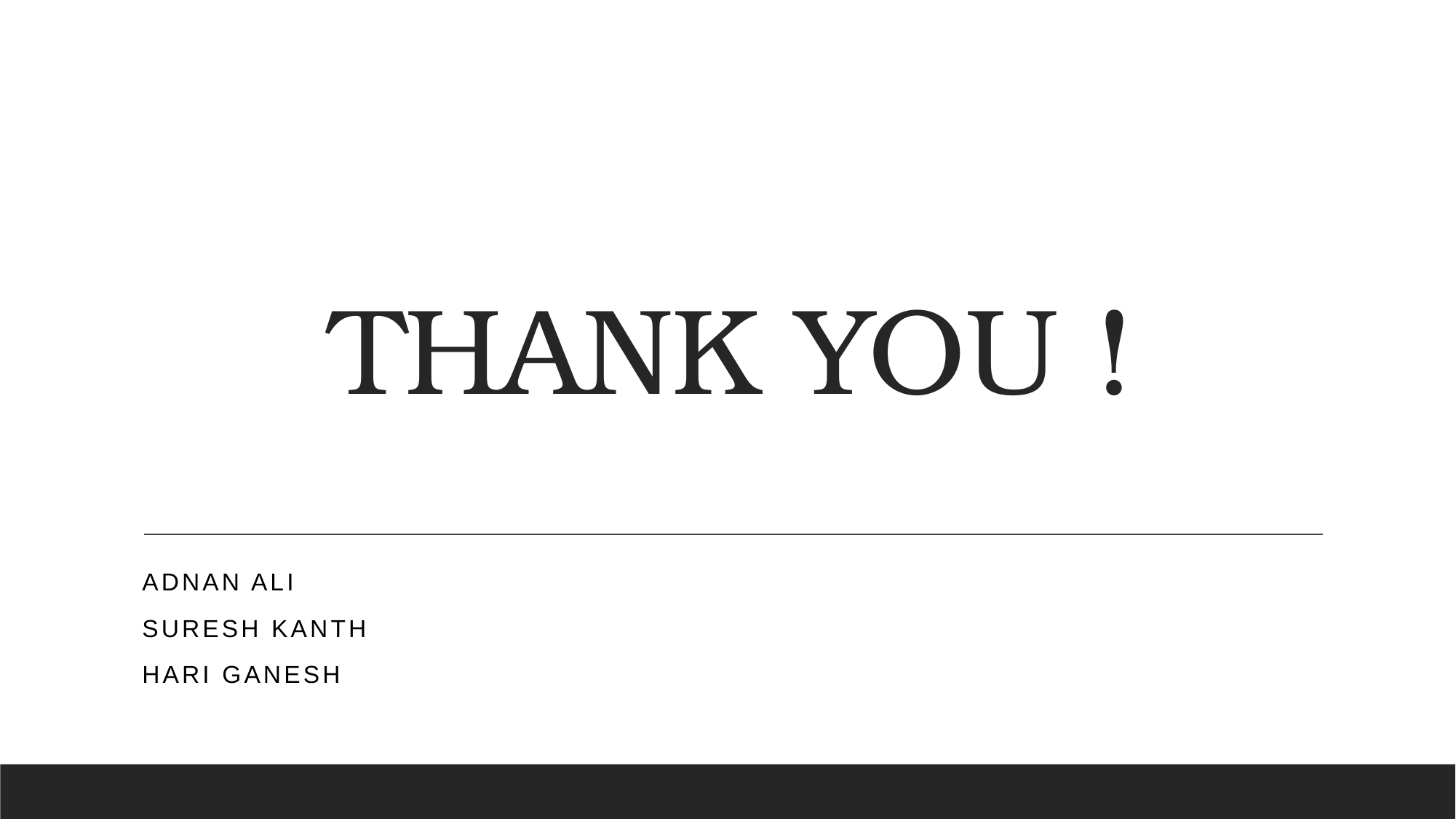

# THANK YOU !
ADNAN ALI
SURESH KANTH
HARI GANESH